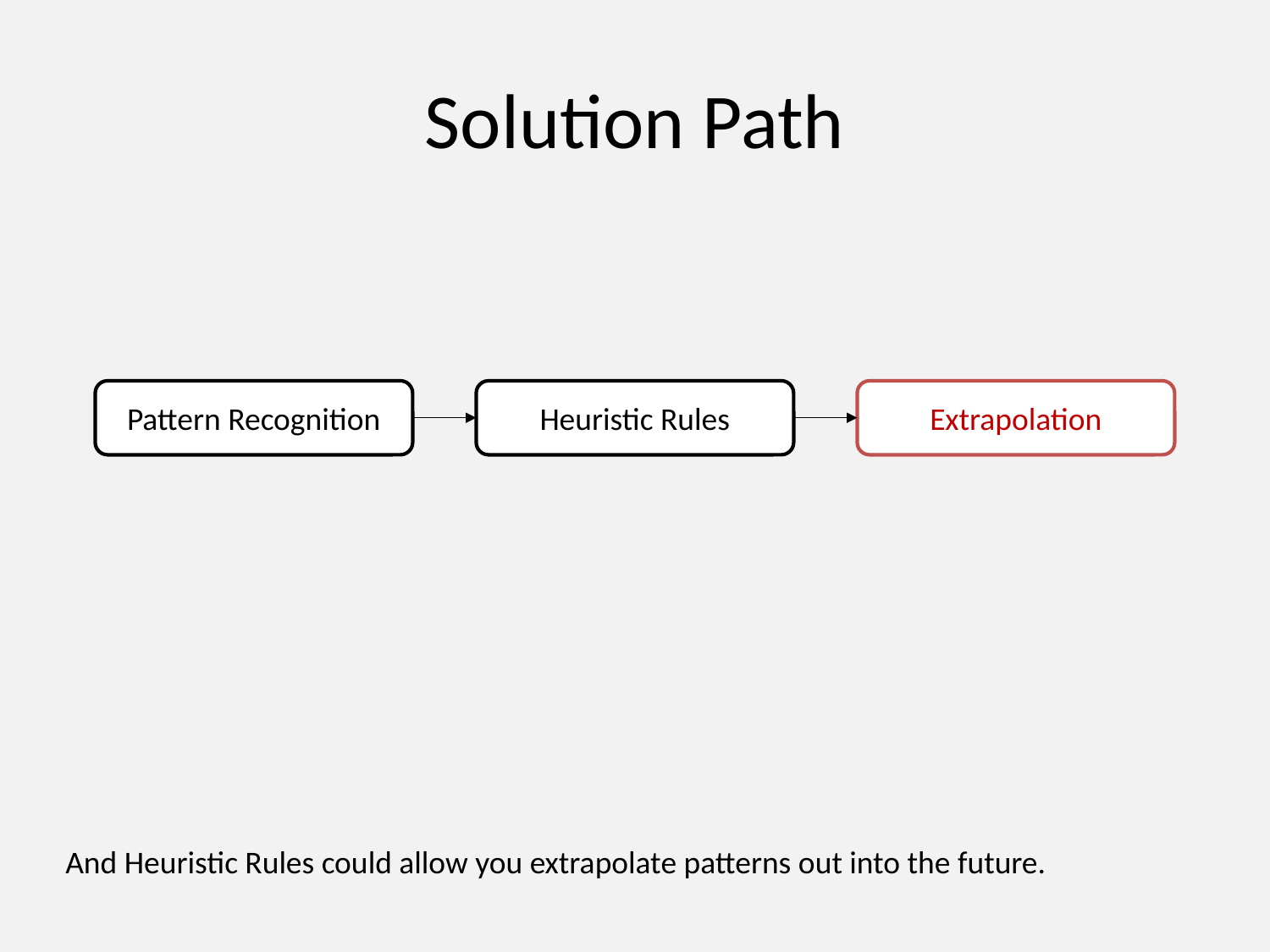

# Solution Path
Pattern Recognition
Heuristic Rules
Extrapolation
And Heuristic Rules could allow you extrapolate patterns out into the future.